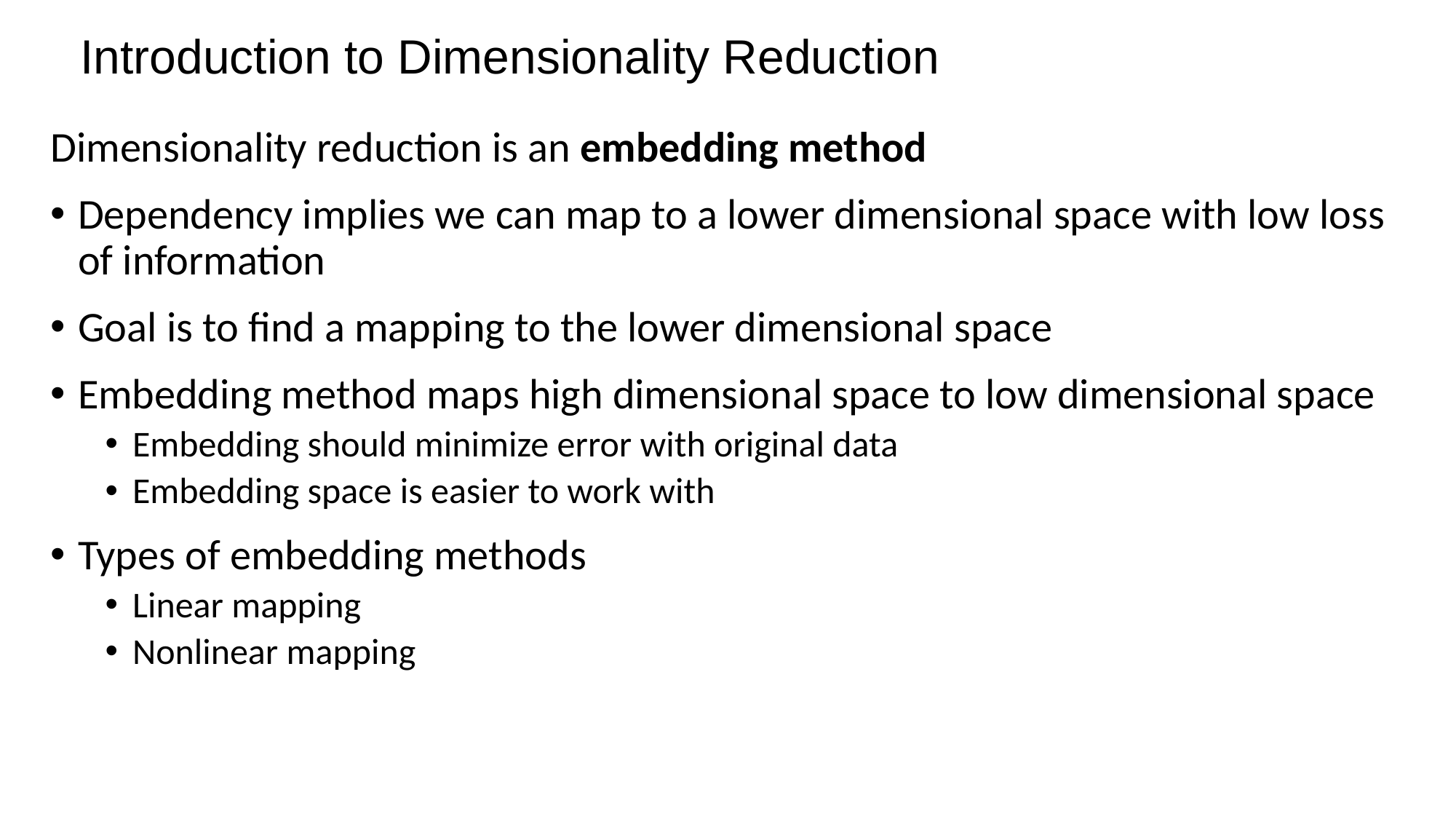

# Introduction to Dimensionality Reduction
Dimensionality reduction is an embedding method
Dependency implies we can map to a lower dimensional space with low loss of information
Goal is to find a mapping to the lower dimensional space
Embedding method maps high dimensional space to low dimensional space
Embedding should minimize error with original data
Embedding space is easier to work with
Types of embedding methods
Linear mapping
Nonlinear mapping